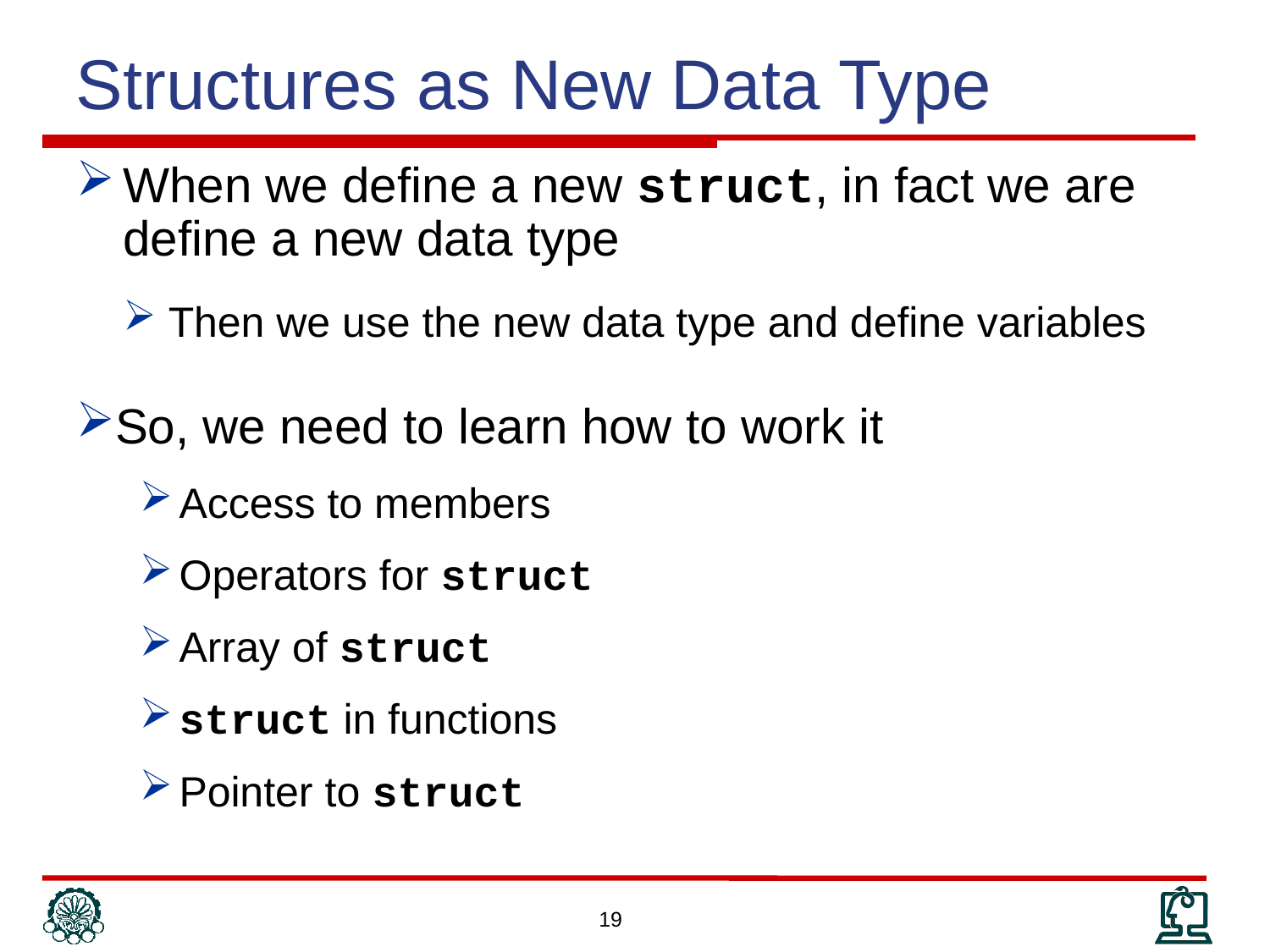

Structures as New Data Type
When we define a new struct, in fact we are define a new data type
Then we use the new data type and define variables
So, we need to learn how to work it
Access to members
Operators for struct
Array of struct
struct in functions
Pointer to struct

19